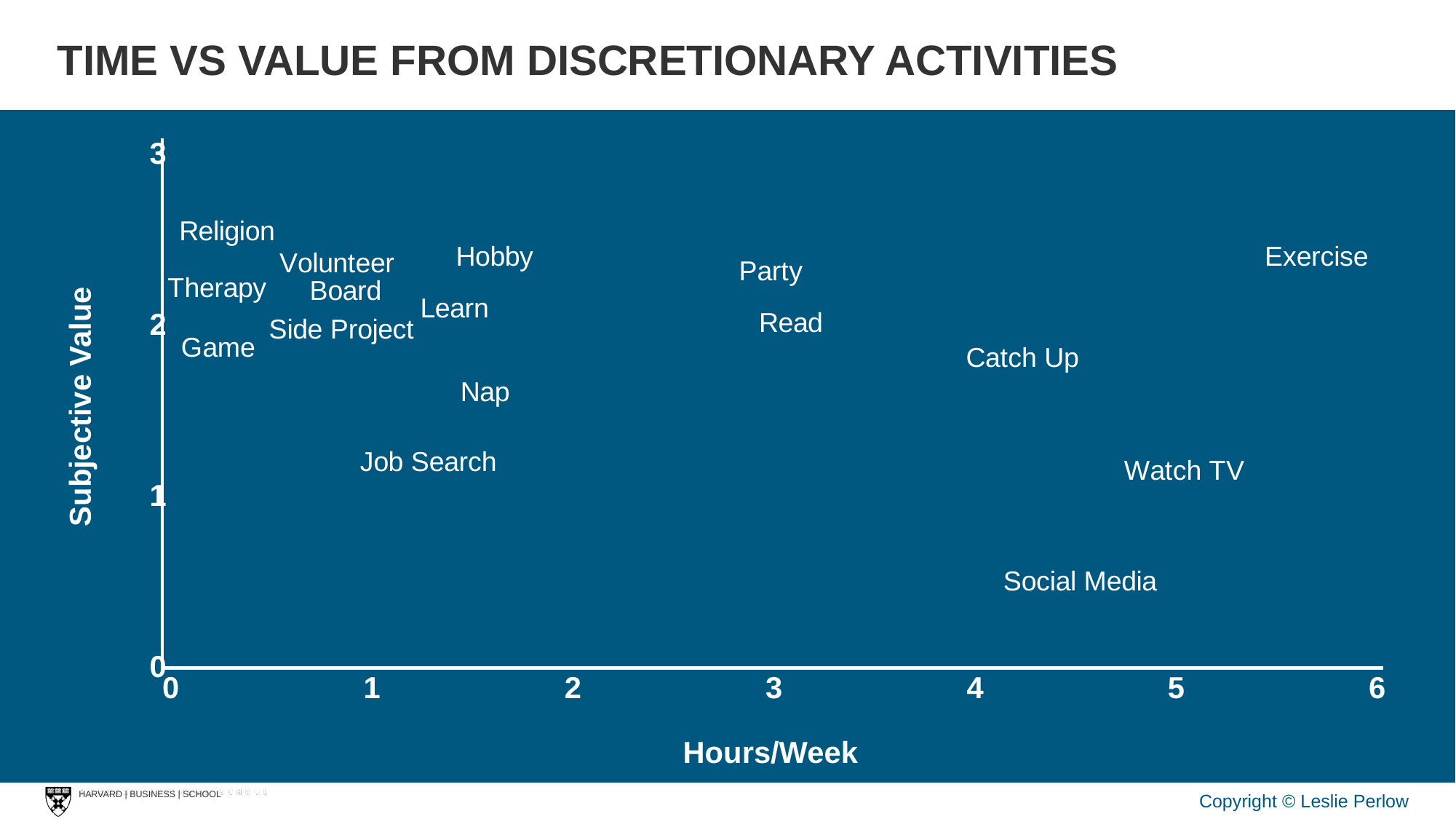

TIME VS VALUE FROM DISCRETIONARY ACTIVITIES

### Chart

| Category | Nap | activity |
|---|---|---|
Subjective Value
Hours/Week